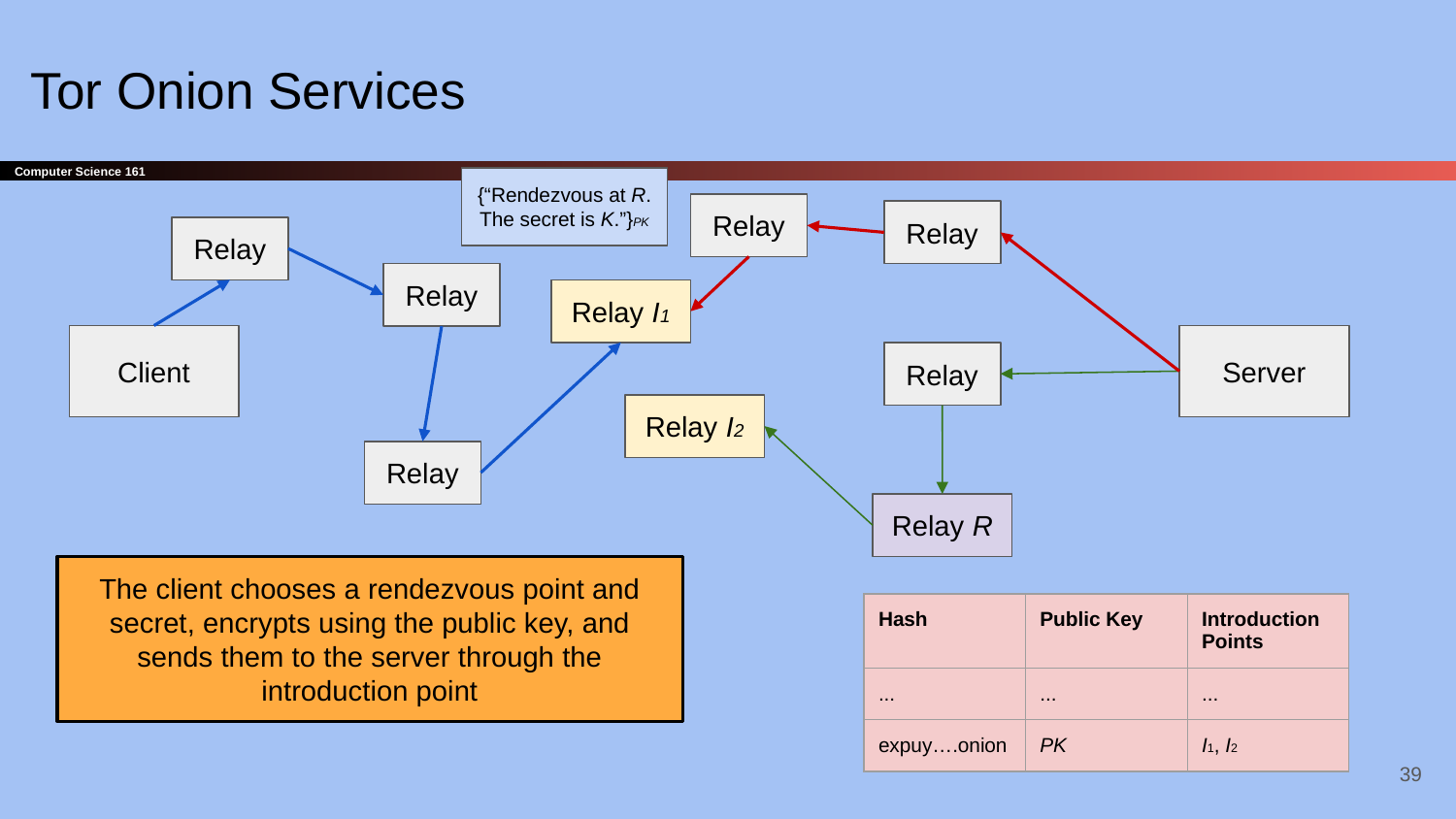

# Tor Onion Services
{“Rendezvous at R. The secret is K.”}PK
Relay
Relay
Relay
Relay
Relay I1
Client
Server
Relay
Relay I2
Relay
Relay R
The client chooses a rendezvous point and secret, encrypts using the public key, and sends them to the server through the introduction point
| Hash | Public Key | Introduction Points |
| --- | --- | --- |
| ... | ... | ... |
| expuy….onion | PK | I1, I2 |
39